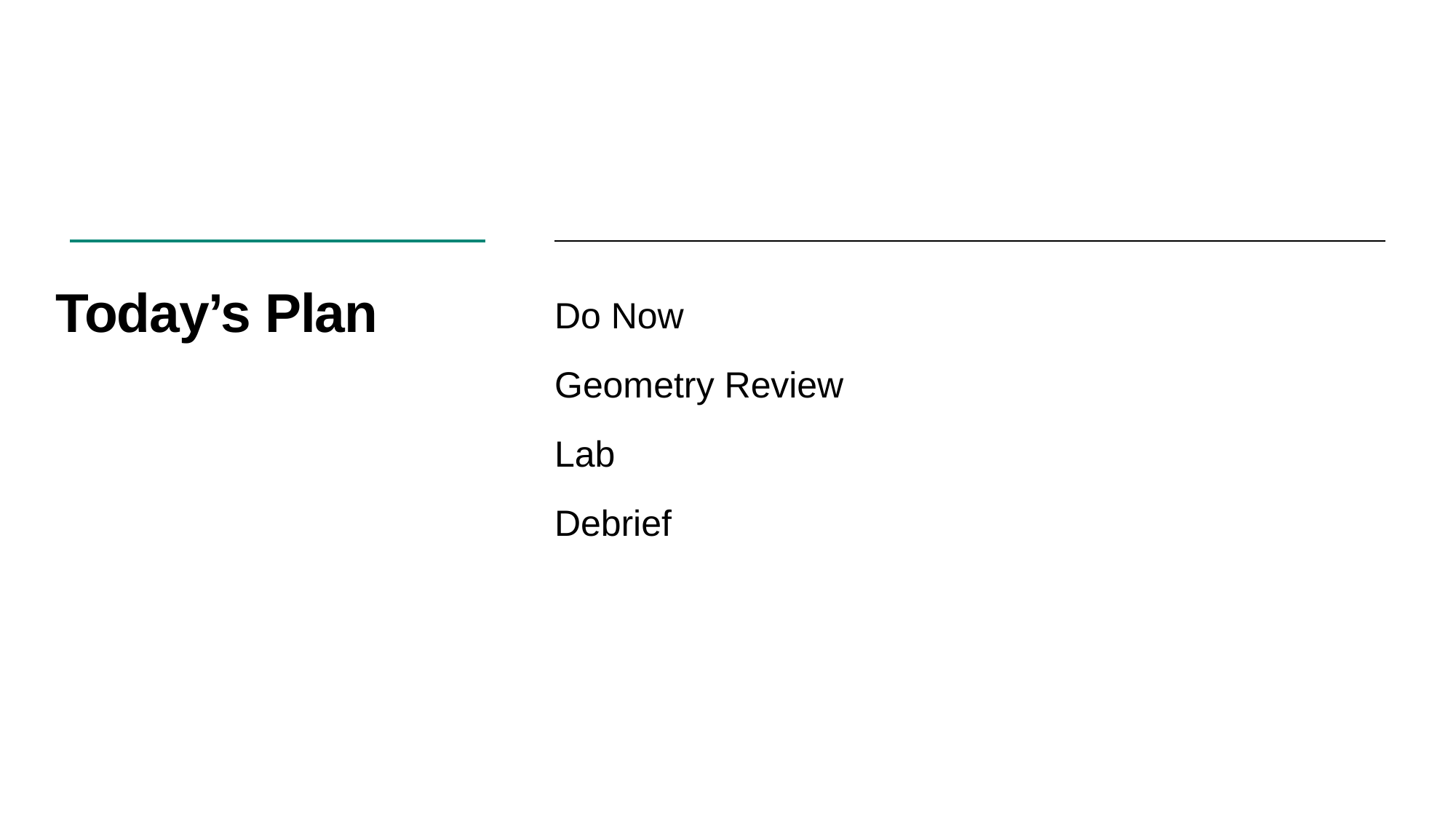

# Today’s Plan
Do Now
Geometry Review
Lab
Debrief